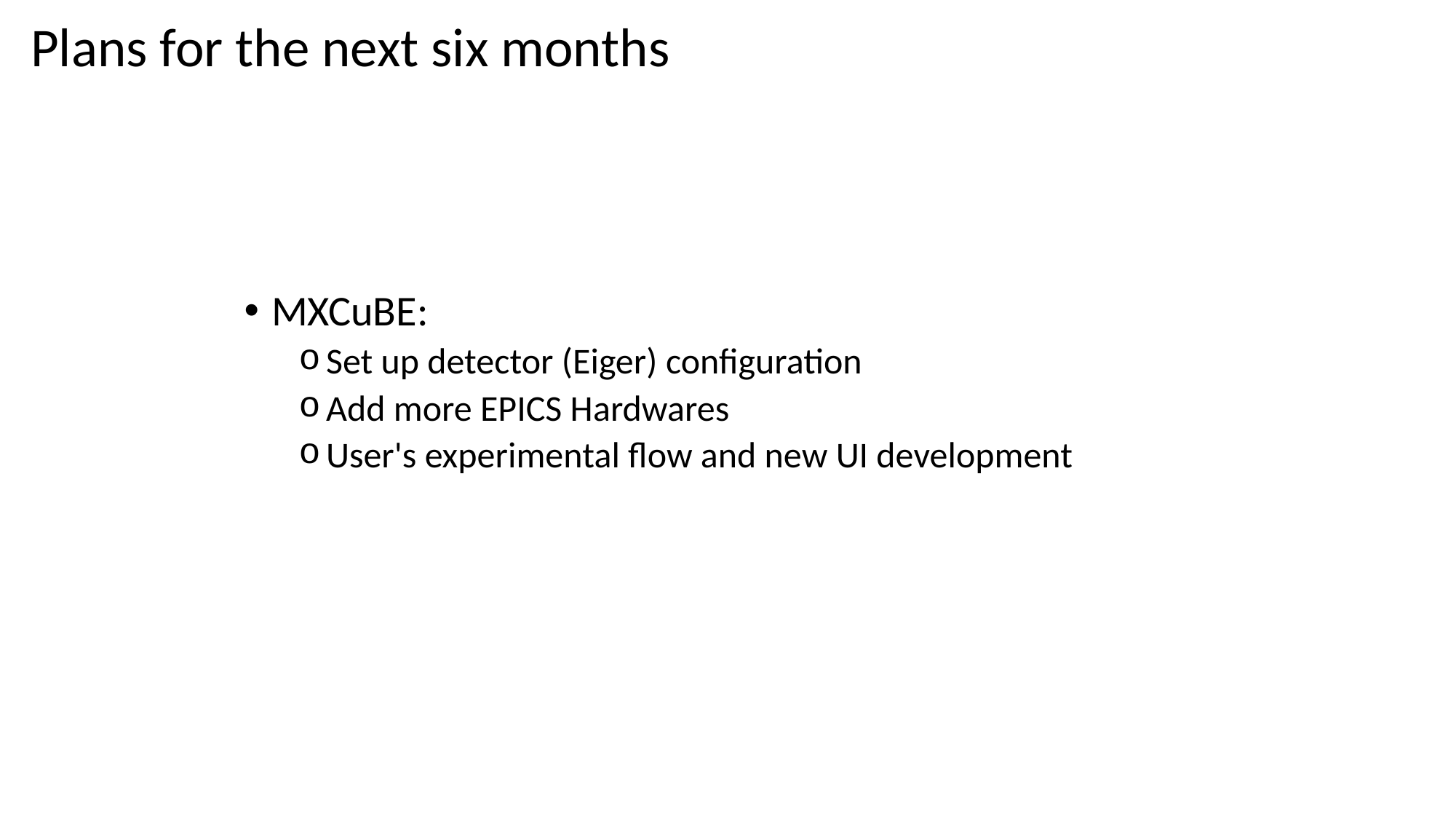

Plans for the next six months
MXCuBE:
Set up detector (Eiger) configuration
Add more EPICS Hardwares
User's experimental flow and new UI development